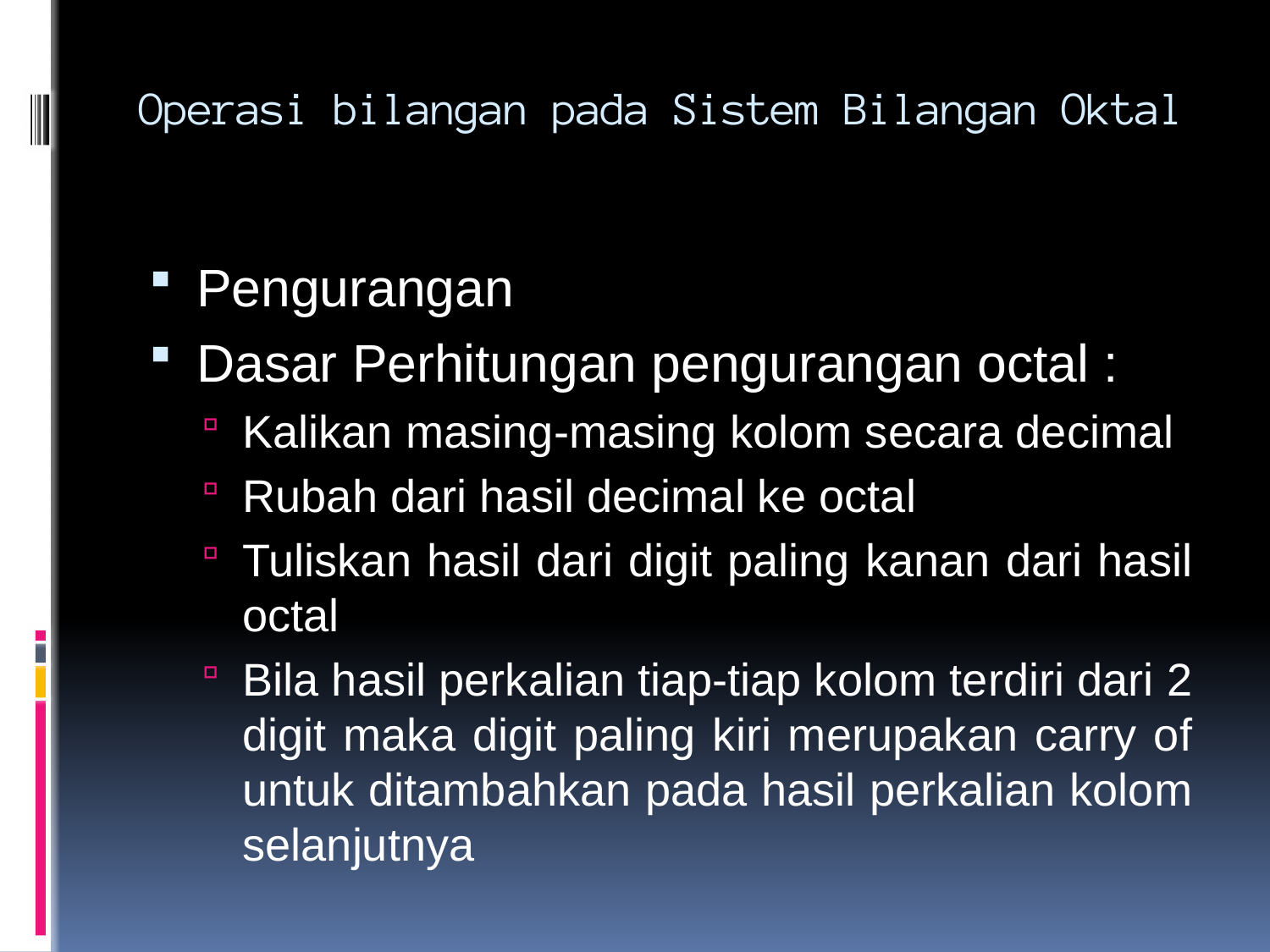

# Operasi bilangan pada Sistem Bilangan Oktal
Pengurangan
Dasar Perhitungan pengurangan octal :
Kalikan masing-masing kolom secara decimal
Rubah dari hasil decimal ke octal
Tuliskan hasil dari digit paling kanan dari hasil octal
Bila hasil perkalian tiap-tiap kolom terdiri dari 2 digit maka digit paling kiri merupakan carry of untuk ditambahkan pada hasil perkalian kolom selanjutnya